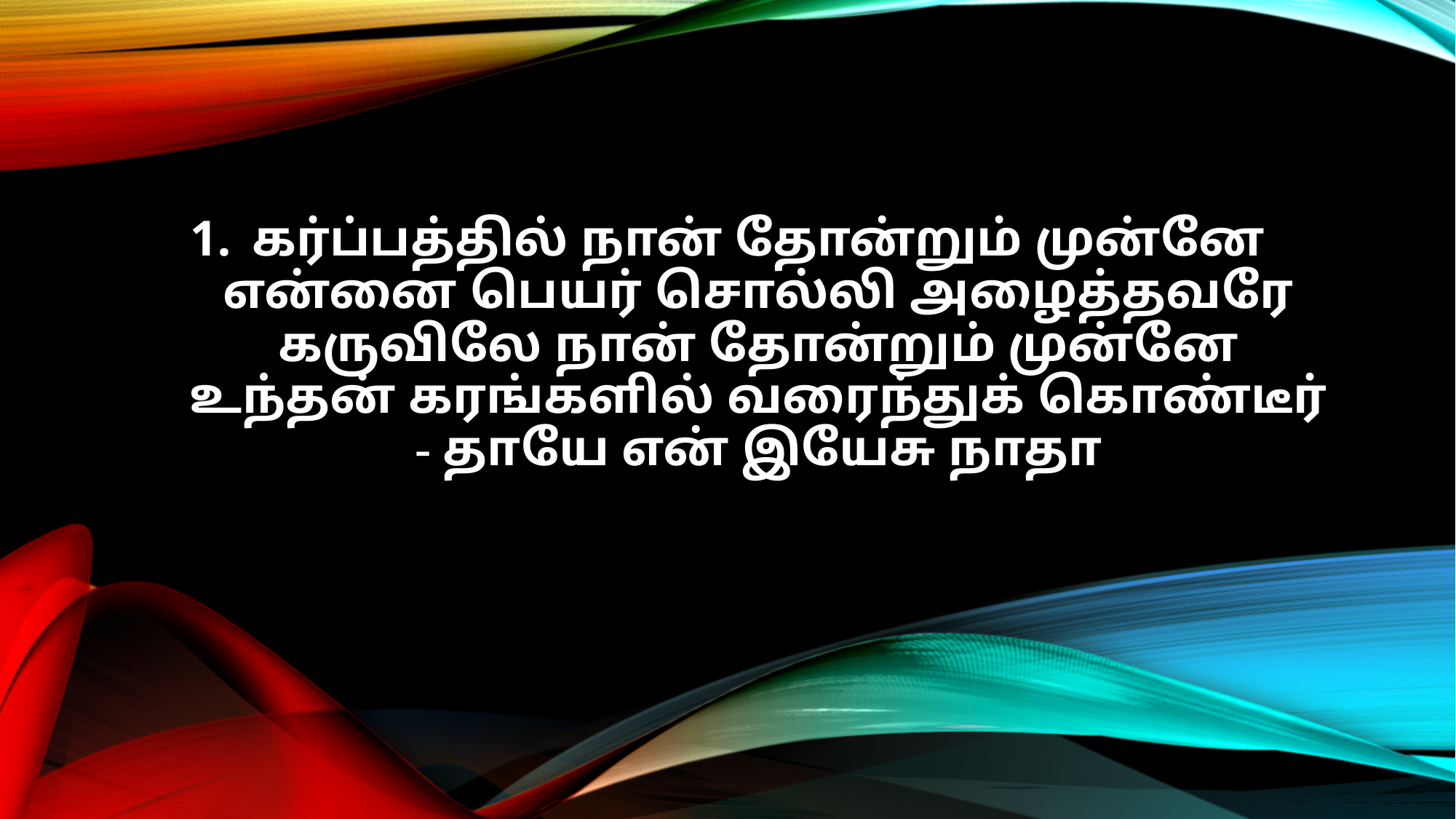

கர்ப்பத்தில் நான் தோன்றும் முன்னே
என்னை பெயர் சொல்லி அழைத்தவரே
கருவிலே நான் தோன்றும் முன்னே
உந்தன் கரங்களில் வரைந்துக் கொண்டீர்
- தாயே என் இயேசு நாதா